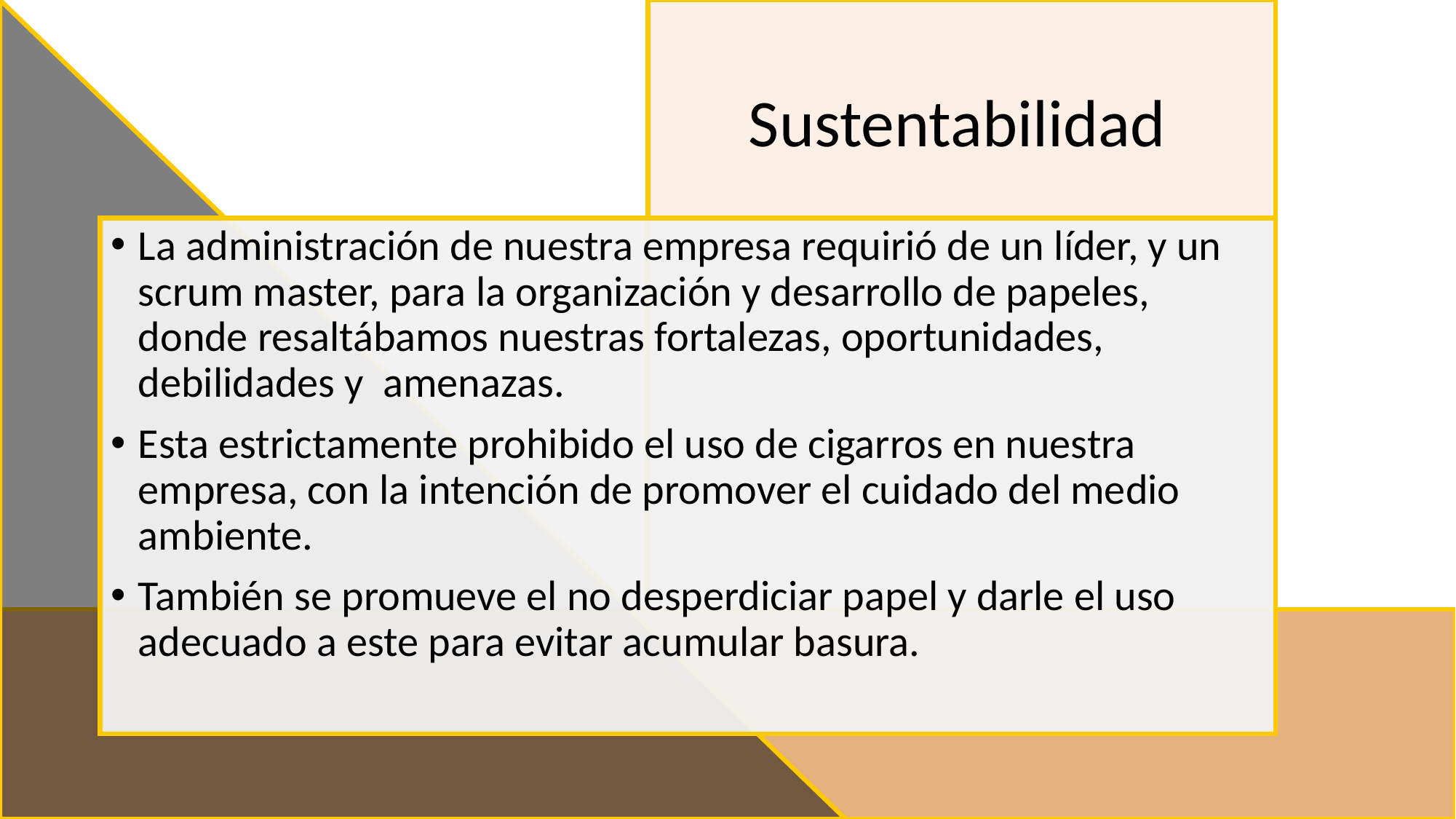

# Sustentabilidad

La administración de nuestra empresa requirió de un líder, y un scrum master, para la organización y desarrollo de papeles, donde resaltábamos nuestras fortalezas, oportunidades, debilidades y  amenazas.
Esta estrictamente prohibido el uso de cigarros en nuestra empresa, con la intención de promover el cuidado del medio ambiente.
También se promueve el no desperdiciar papel y darle el uso adecuado a este para evitar acumular basura.